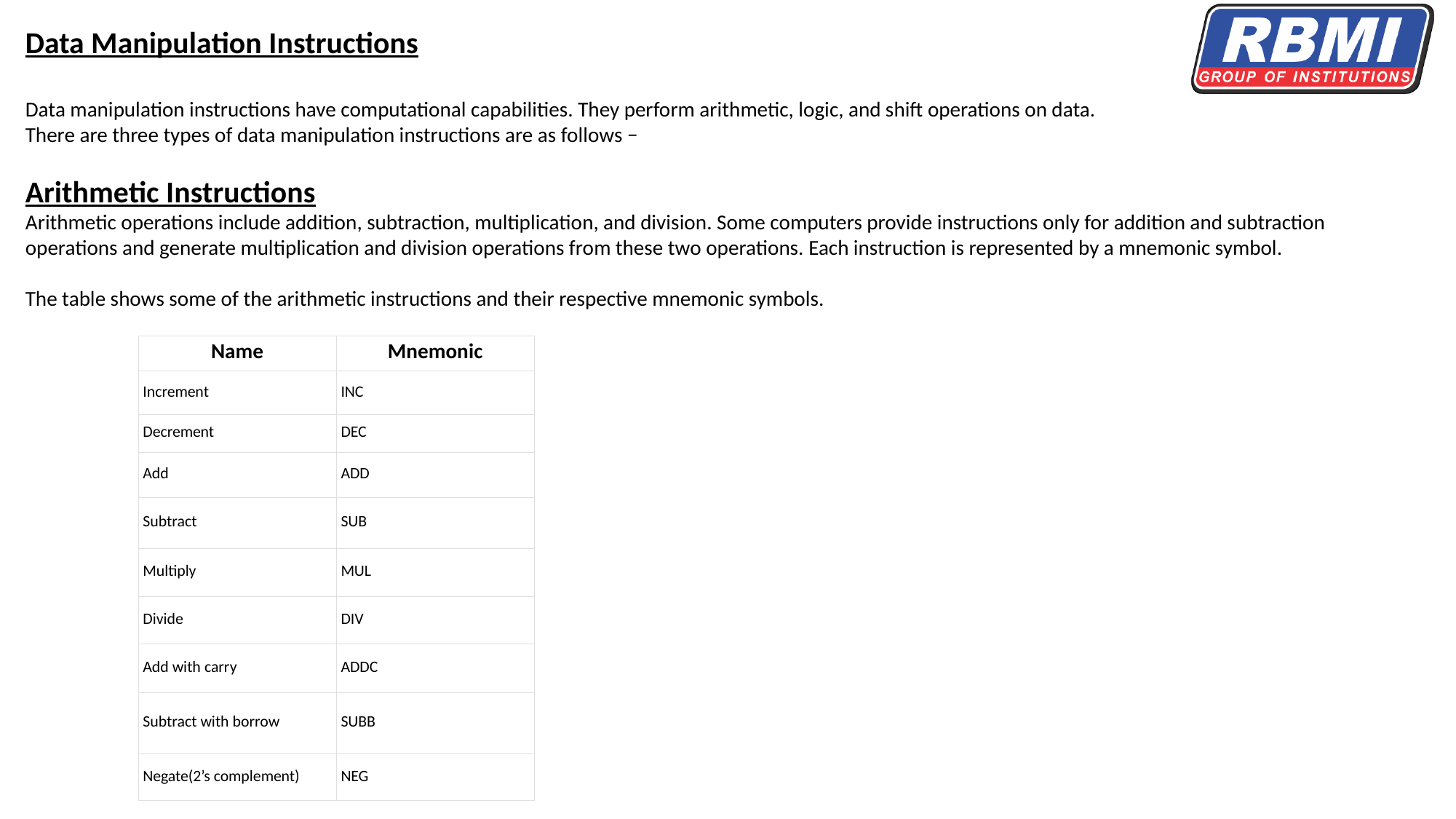

Data Manipulation Instructions

Data manipulation instructions have computational capabilities. They perform arithmetic, logic, and shift operations on data.
There are three types of data manipulation instructions are as follows −

Arithmetic Instructions
Arithmetic operations include addition, subtraction, multiplication, and division. Some computers provide instructions only for addition and subtraction operations and generate multiplication and division operations from these two operations. Each instruction is represented by a mnemonic symbol.

The table shows some of the arithmetic instructions and their respective mnemonic symbols.

| Name | Mnemonic |
| --- | --- |
| Increment | INC |
| Decrement | DEC |
| Add | ADD |
| Subtract | SUB |
| Multiply | MUL |
| Divide | DIV |
| Add with carry | ADDC |
| Subtract with borrow | SUBB |
| Negate(2’s complement) | NEG |